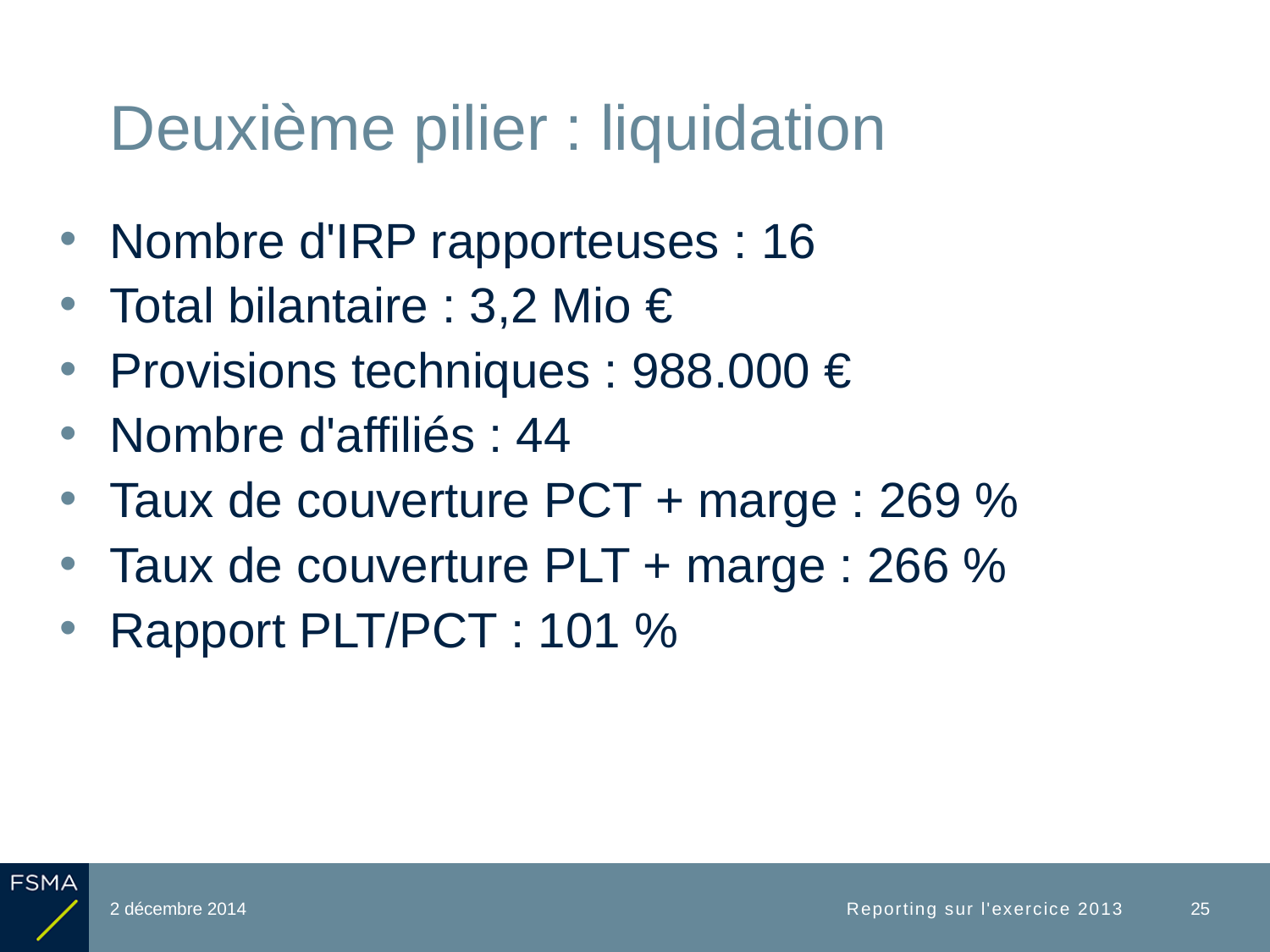

# Deuxième pilier : liquidation
Nombre d'IRP rapporteuses : 16
Total bilantaire : 3,2 Mio €
Provisions techniques : 988.000 €
Nombre d'affiliés : 44
Taux de couverture PCT + marge : 269 %
Taux de couverture PLT + marge : 266 %
Rapport PLT/PCT : 101 %

2 décembre 2014
Reporting sur l'exercice 2013
25